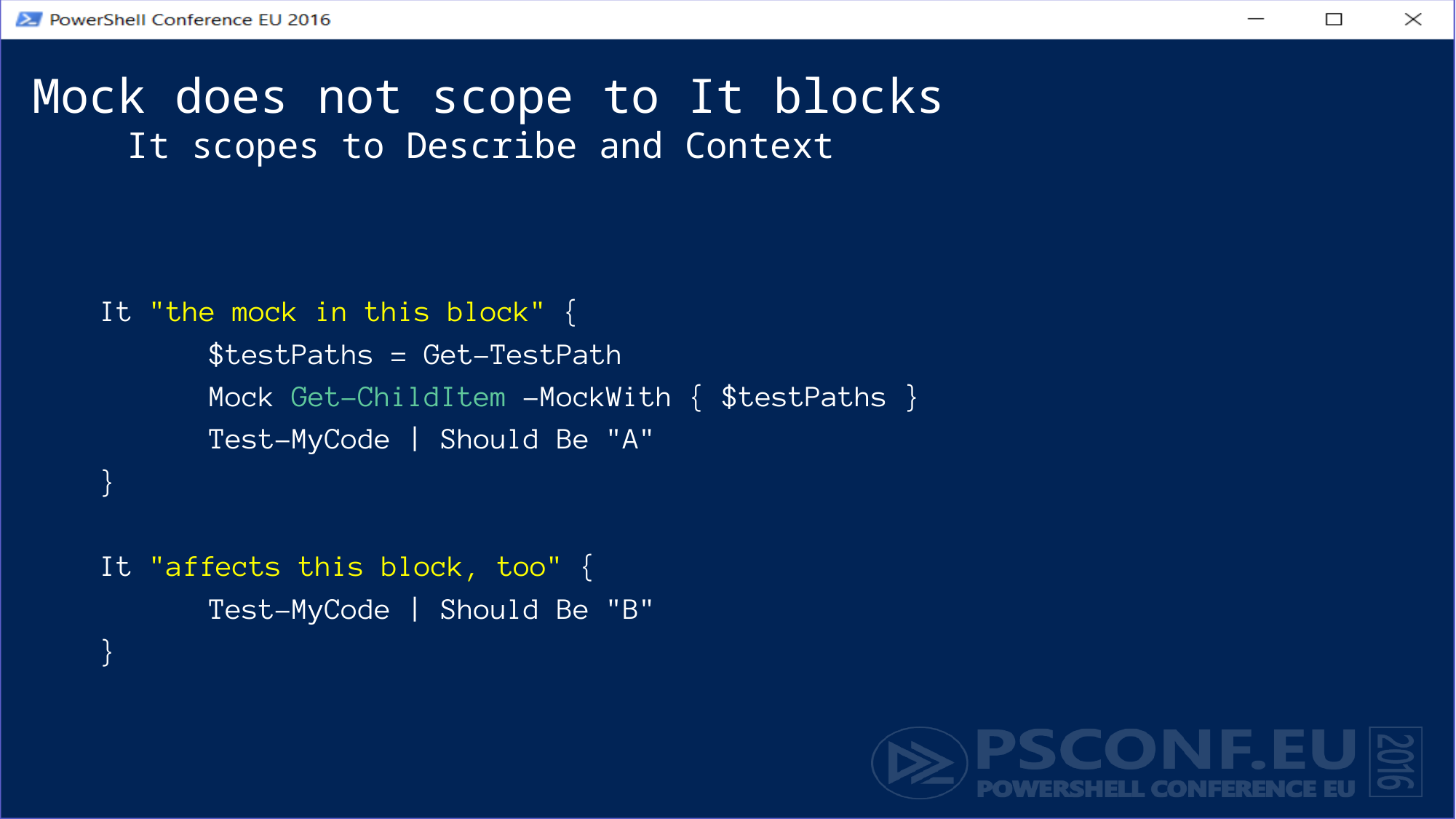

# Mock does not scope to It blocks It scopes to Describe and Context
It "the mock in this block" {
	$testPaths = Get-TestPath
	Mock Get-ChildItem -MockWith { $testPaths }
	Test-MyCode | Should Be "A"
}

It "affects this block, too" {
	Test-MyCode | Should Be "B"
}